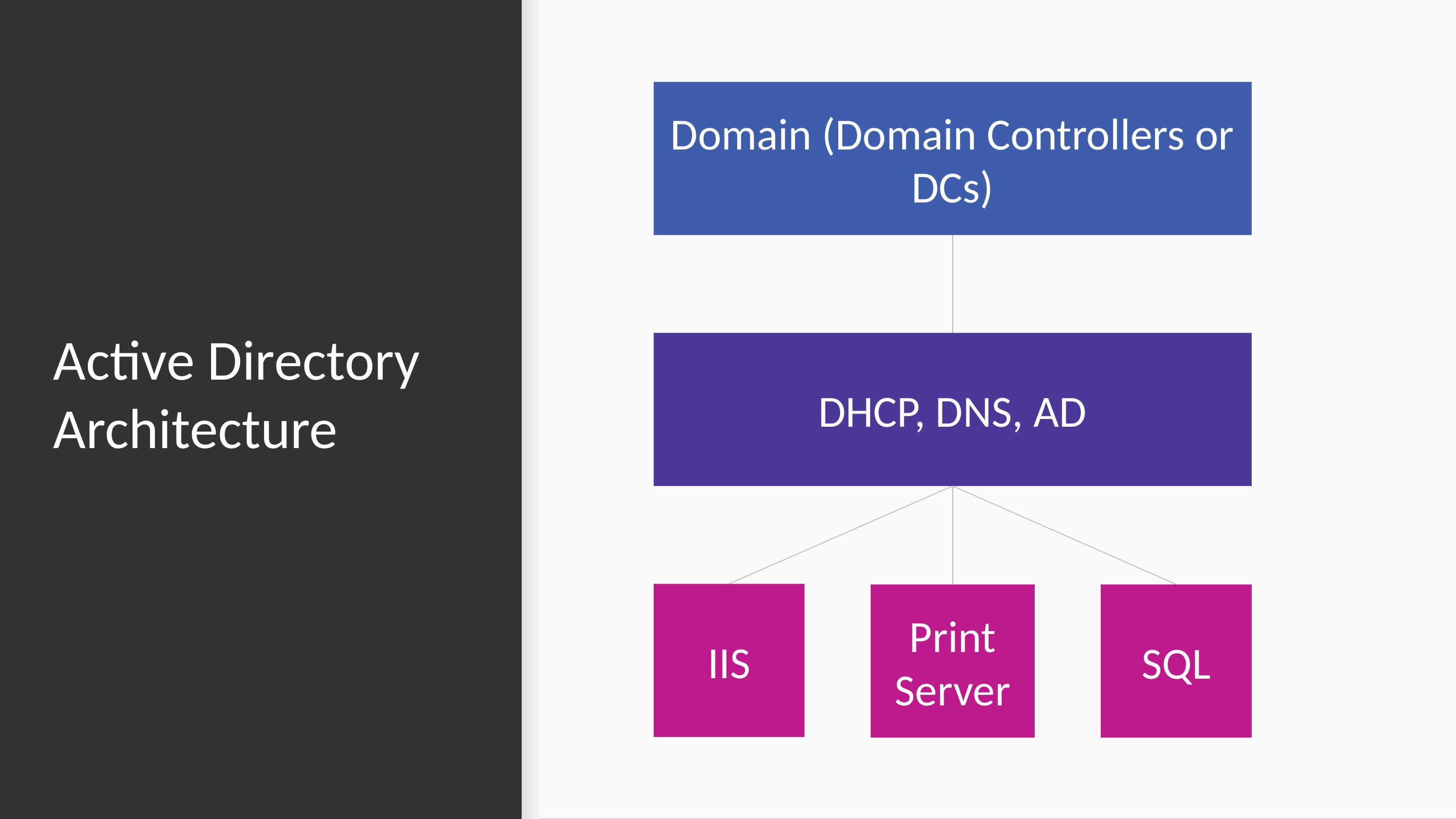

Domain (Domain Controllers or DCs)
# Active Directory Architecture
DHCP, DNS, AD
IIS
Print Server
SQL